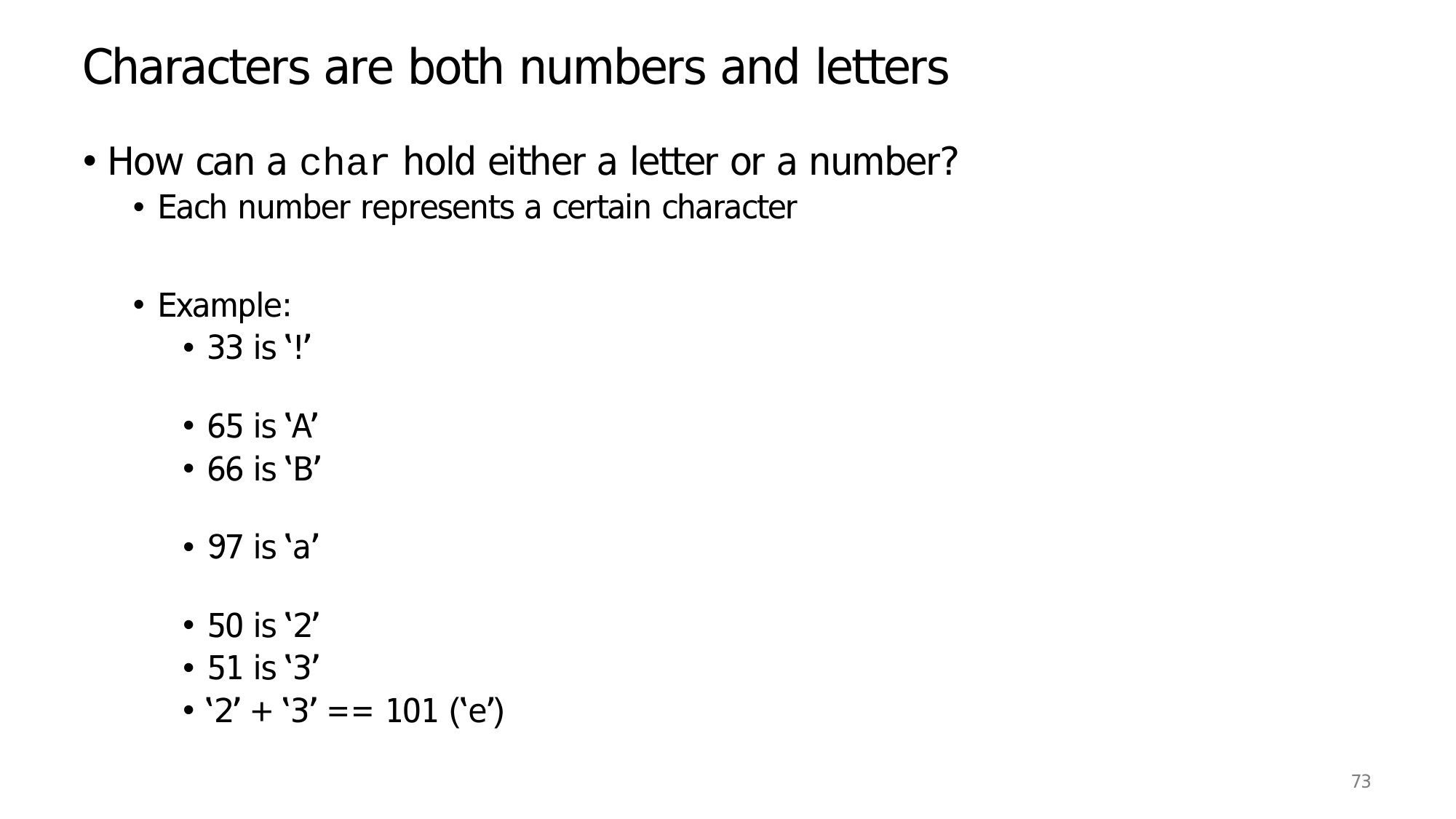

# Characters are both numbers and letters
How can a char hold either a letter or a number?
Each number represents a certain character

Example:
33 is ‘!’
65 is ‘A’
66 is ‘B’
97 is ‘a’
50 is ‘2’
51 is ‘3’
‘2’ + ‘3’ == 101 (‘e’)

73